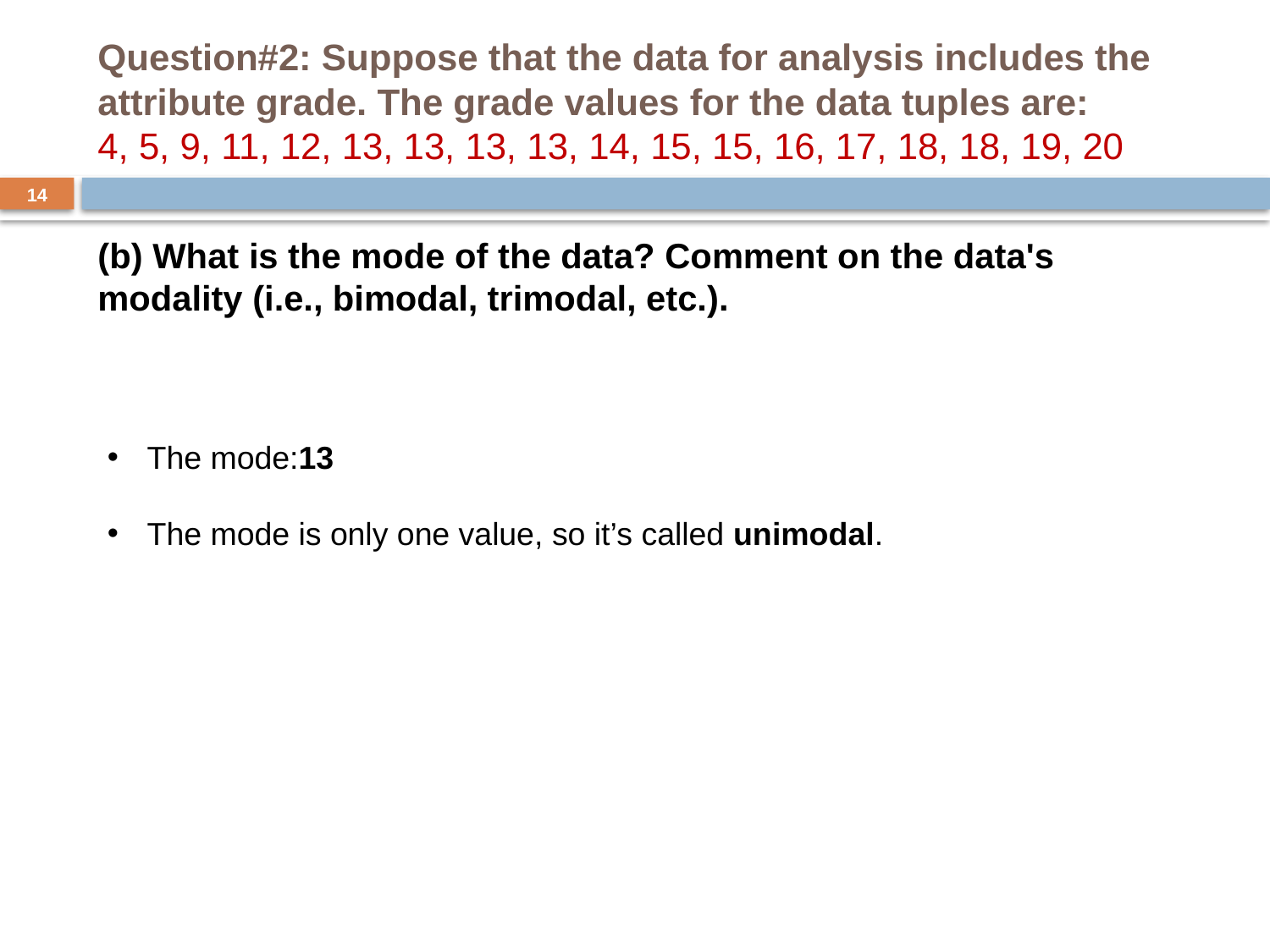

# Question#2: Suppose that the data for analysis includes the attribute grade. The grade values for the data tuples are: 4, 5, 9, 11, 12, 13, 13, 13, 13, 14, 15, 15, 16, 17, 18, 18, 19, 20
14
(b) What is the mode of the data? Comment on the data's modality (i.e., bimodal, trimodal, etc.).

The mode:13

The mode is only one value, so it’s called unimodal.